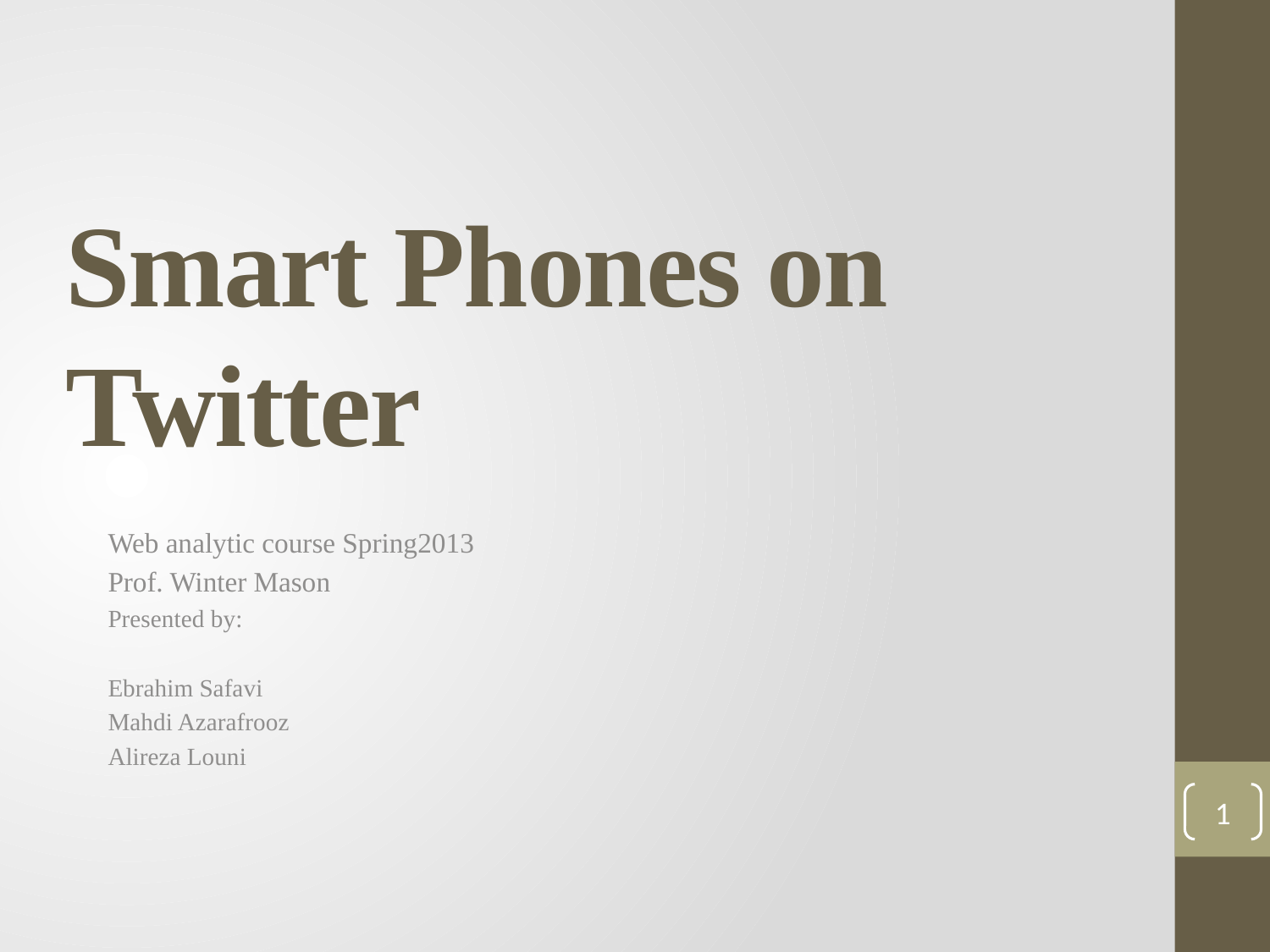

# Smart Phones on Twitter
Web analytic course Spring2013
Prof. Winter Mason
Presented by:

Ebrahim Safavi
Mahdi Azarafrooz
Alireza Louni
1